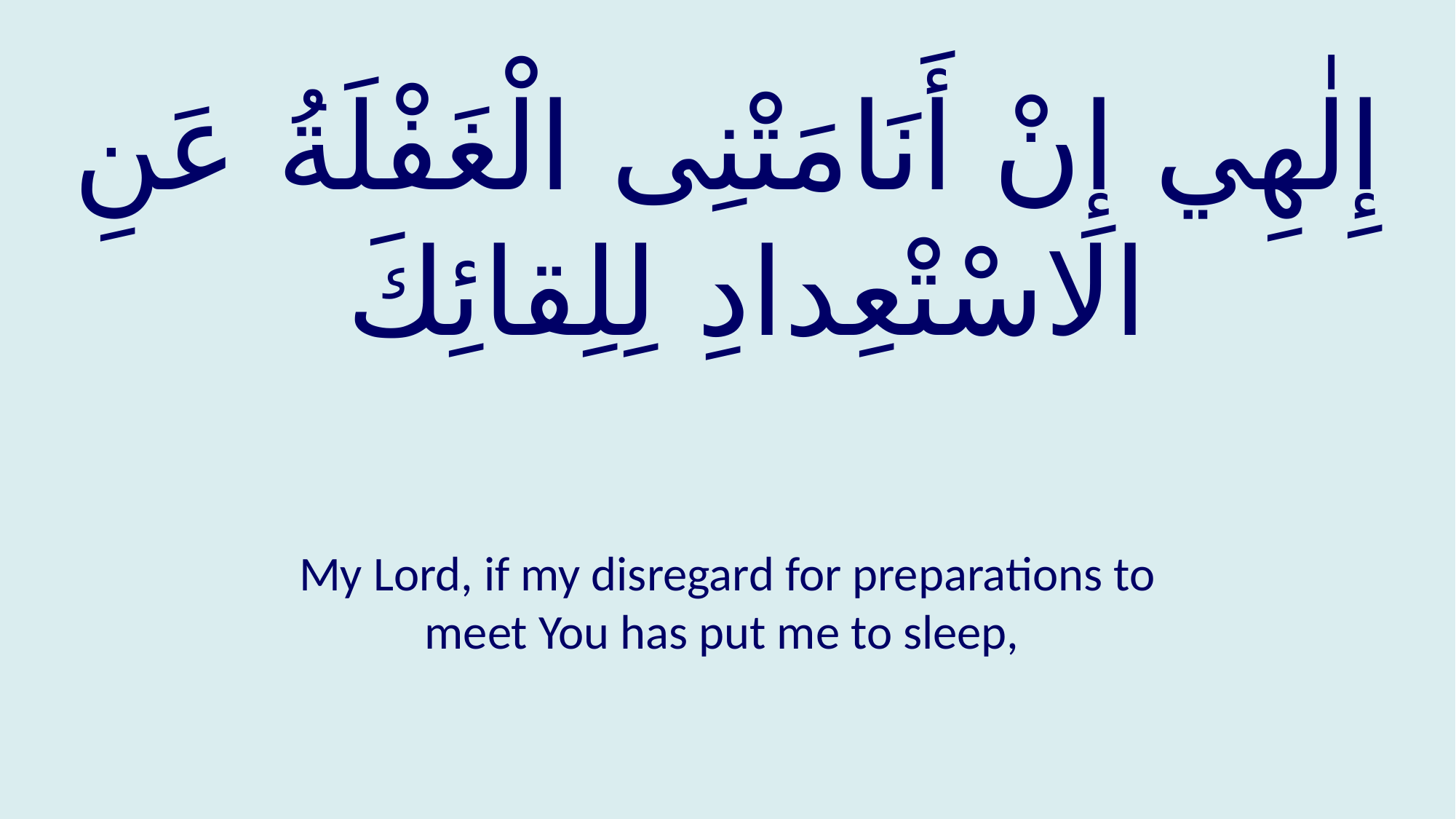

# إِلٰهِي إِنْ أَنَامَتْنِى الْغَفْلَةُ عَنِ الاسْتْعِدادِ لِلِقائِكَ
My Lord, if my disregard for preparations to meet You has put me to sleep,